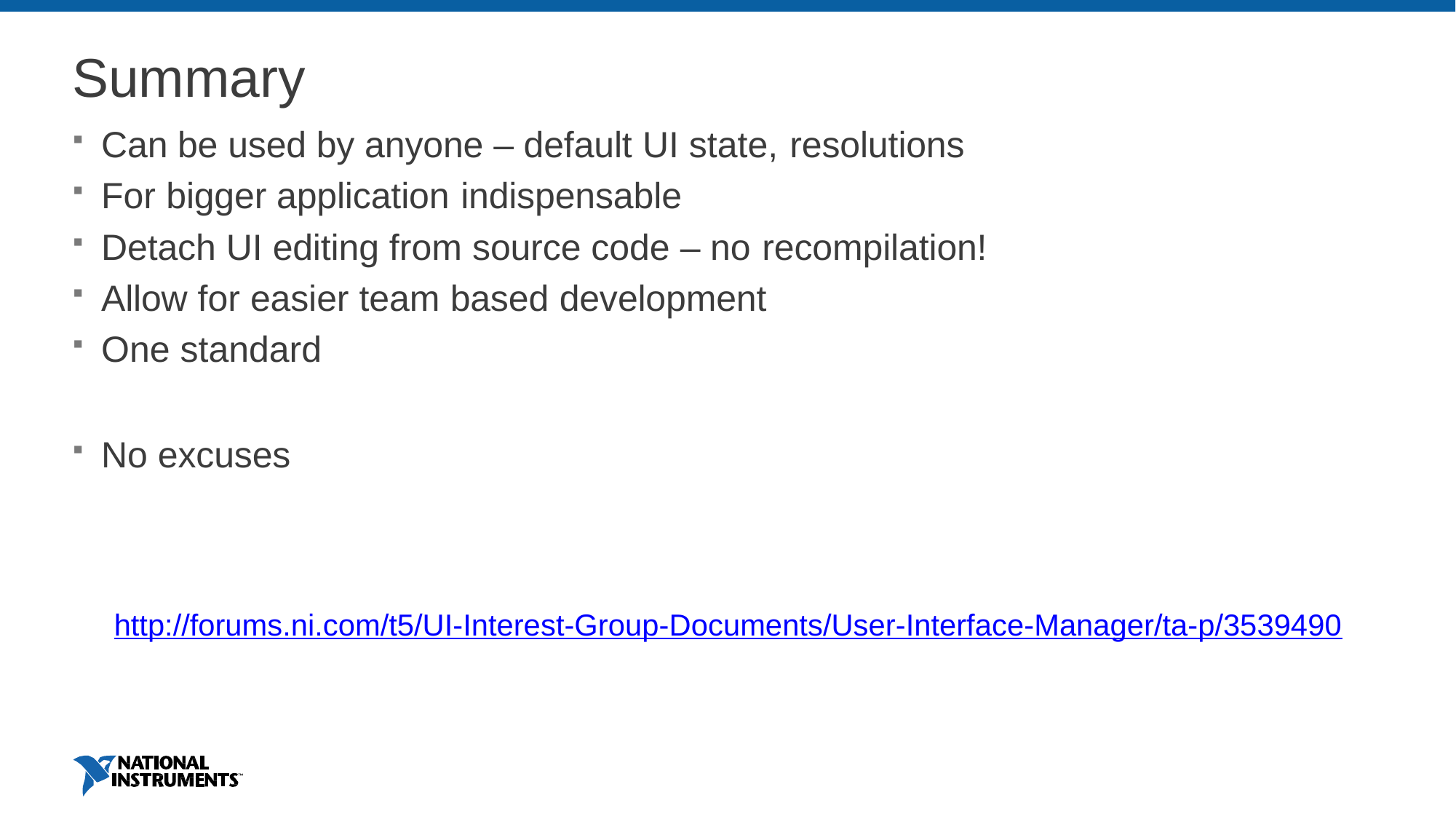

# Summary
Can be used by anyone – default UI state, resolutions
For bigger application indispensable
Detach UI editing from source code – no recompilation!
Allow for easier team based development
One standard

No excuses

http://forums.ni.com/t5/UI-Interest-Group-Documents/User-Interface-Manager/ta-p/3539490